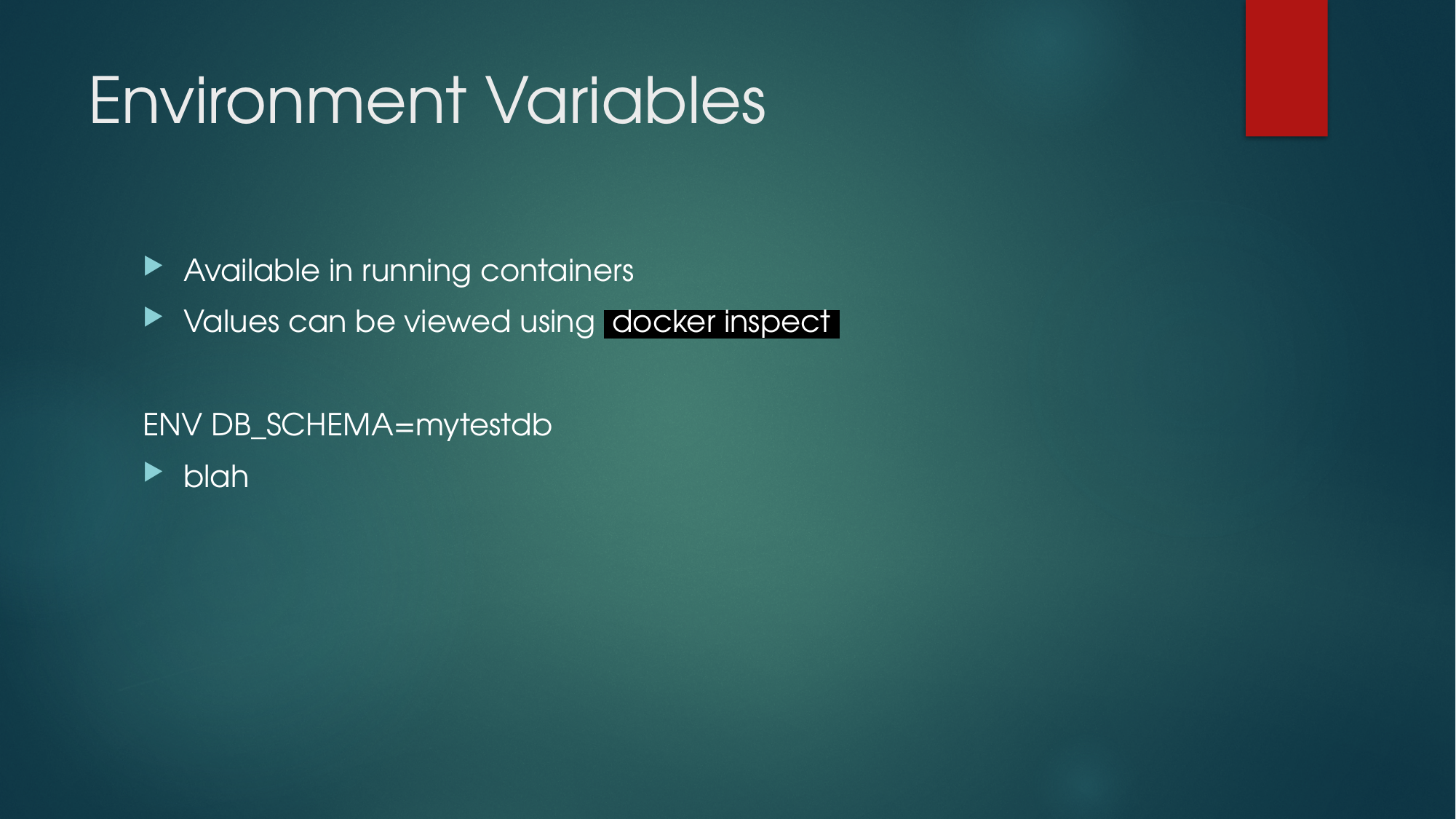

# Environment Variables
Available in running containers
Values can be viewed using  docker inspect

ENV DB_SCHEMA=mytestdb
blah